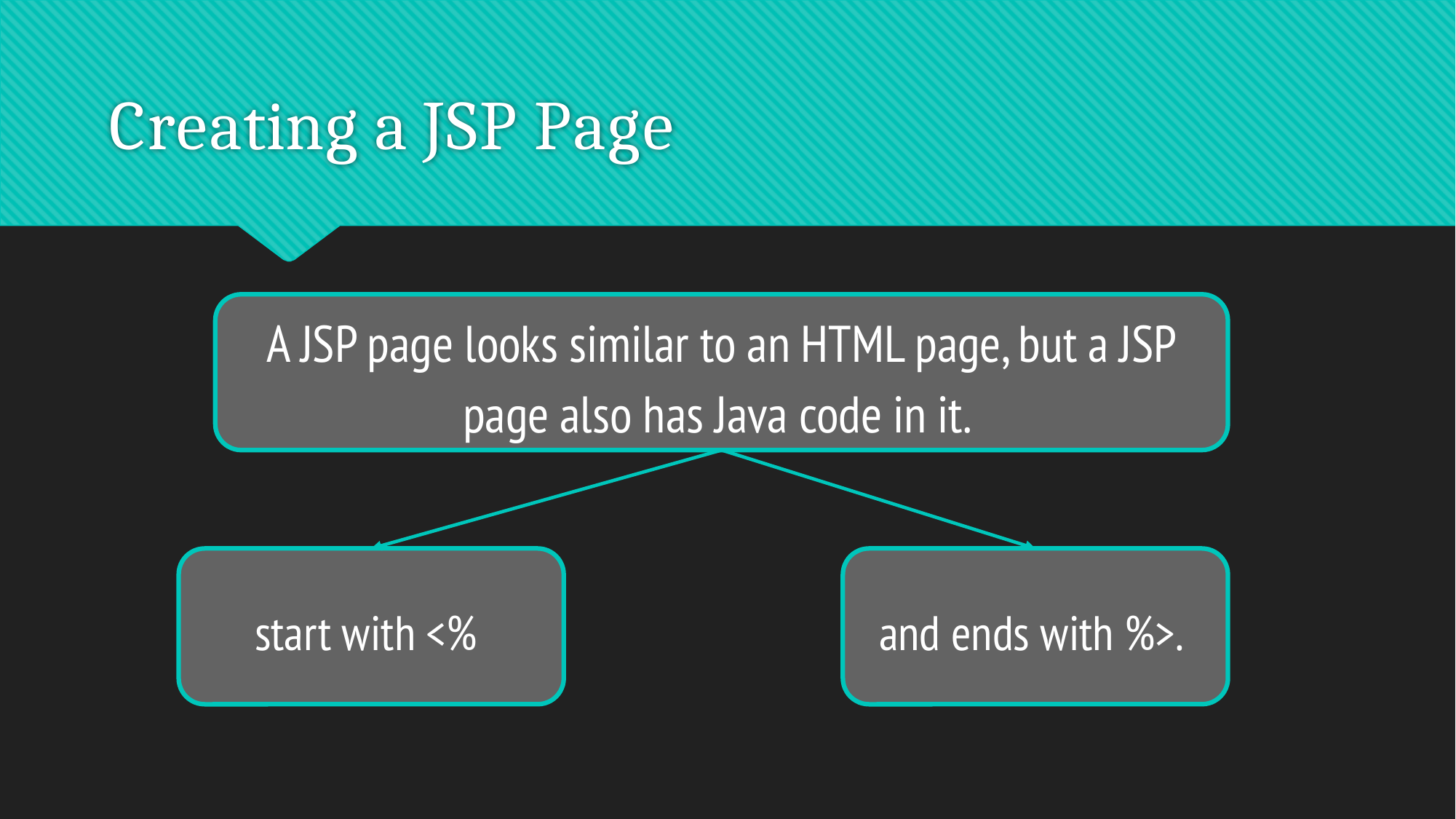

# Creating a JSP Page
A JSP page looks similar to an HTML page, but a JSP page also has Java code in it.
start with <%
and ends with %>.